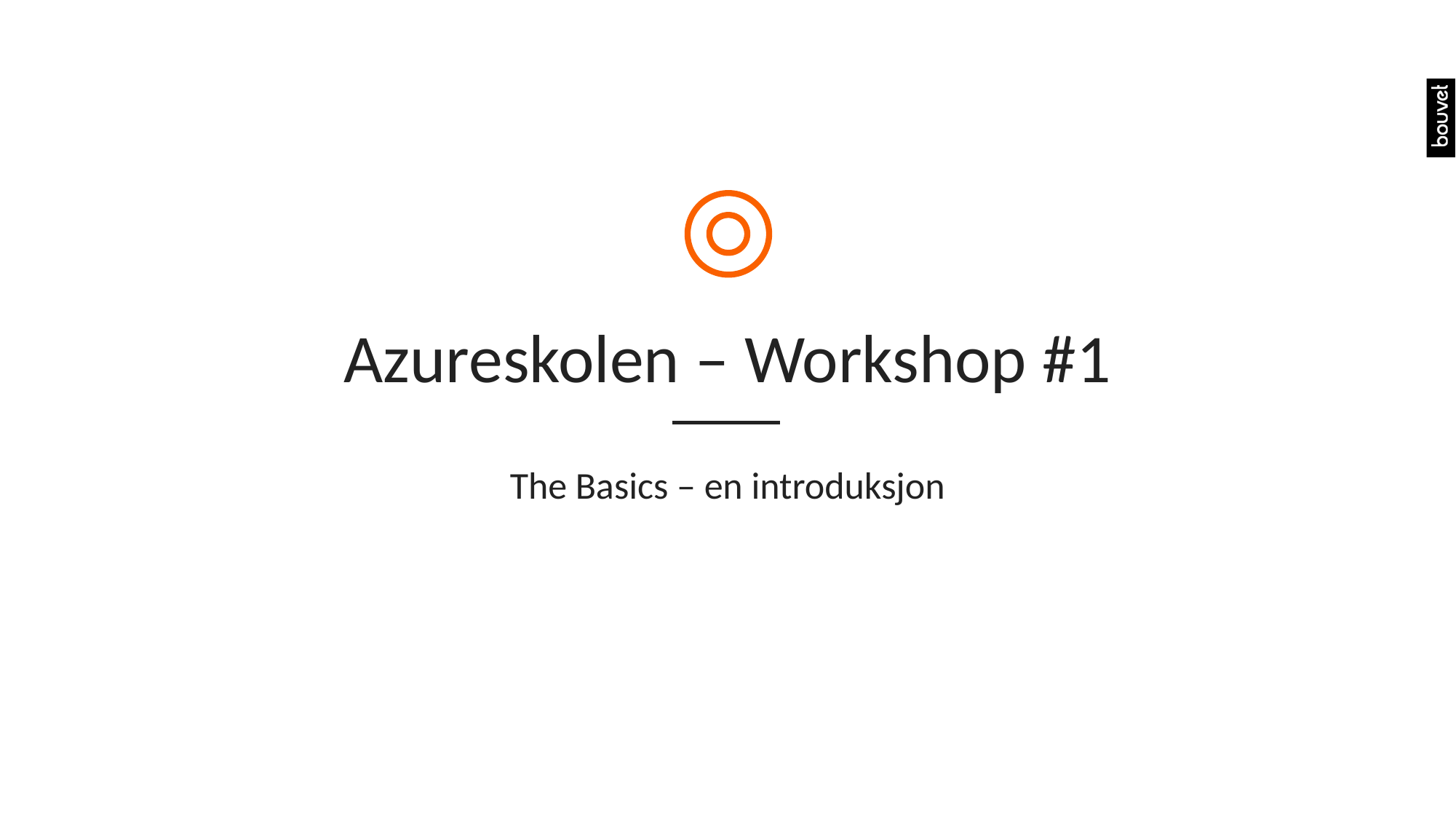

# Azureskolen – Workshop #1
The Basics – en introduksjon